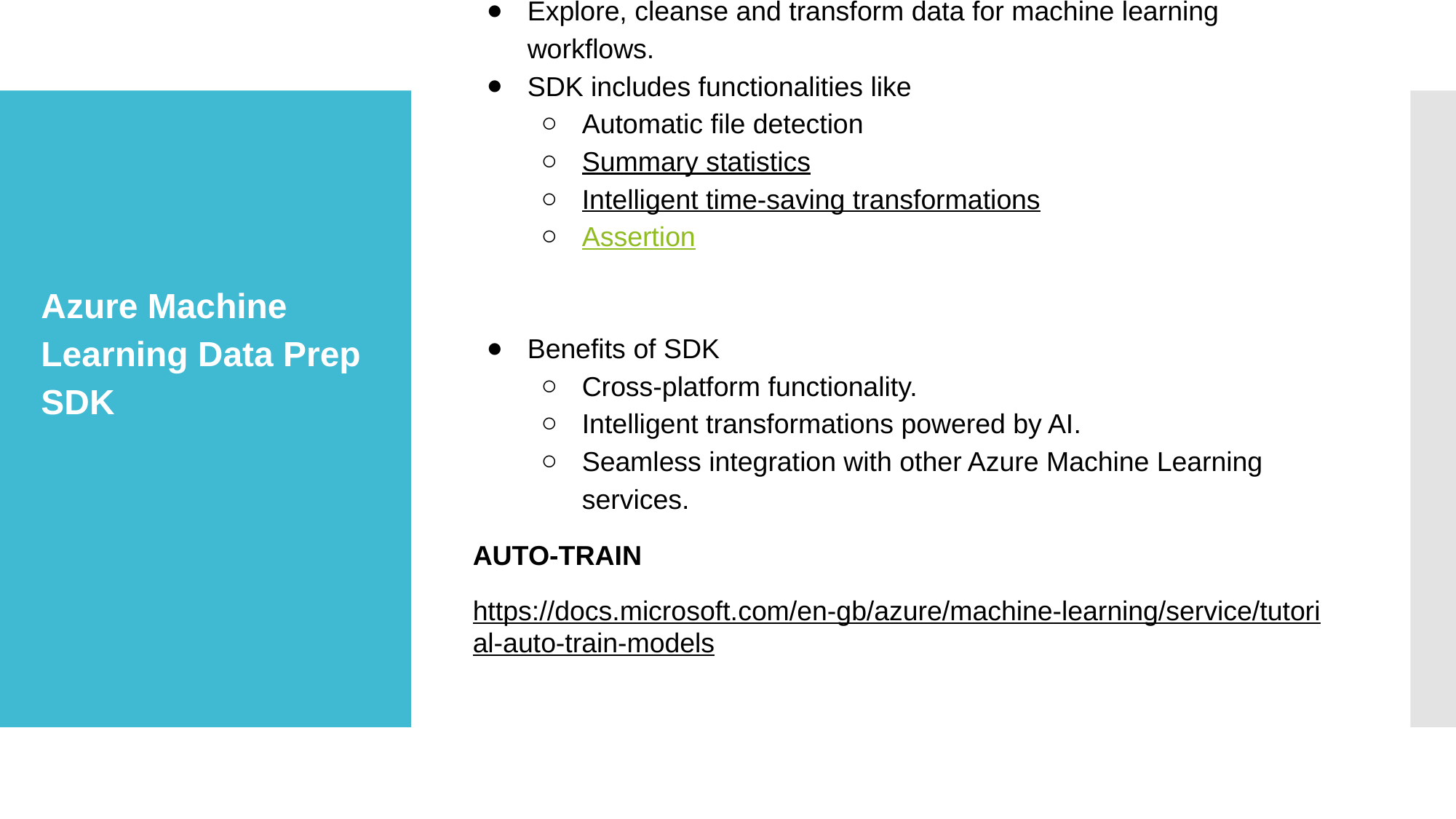

Explore, cleanse and transform data for machine learning workflows.
SDK includes functionalities like
Automatic file detection
Summary statistics
Intelligent time-saving transformations
Assertion

Benefits of SDK
Cross-platform functionality.
Intelligent transformations powered by AI.
Seamless integration with other Azure Machine Learning services.
AUTO-TRAIN
https://docs.microsoft.com/en-gb/azure/machine-learning/service/tutorial-auto-train-models

# Azure Machine Learning Data Prep SDK